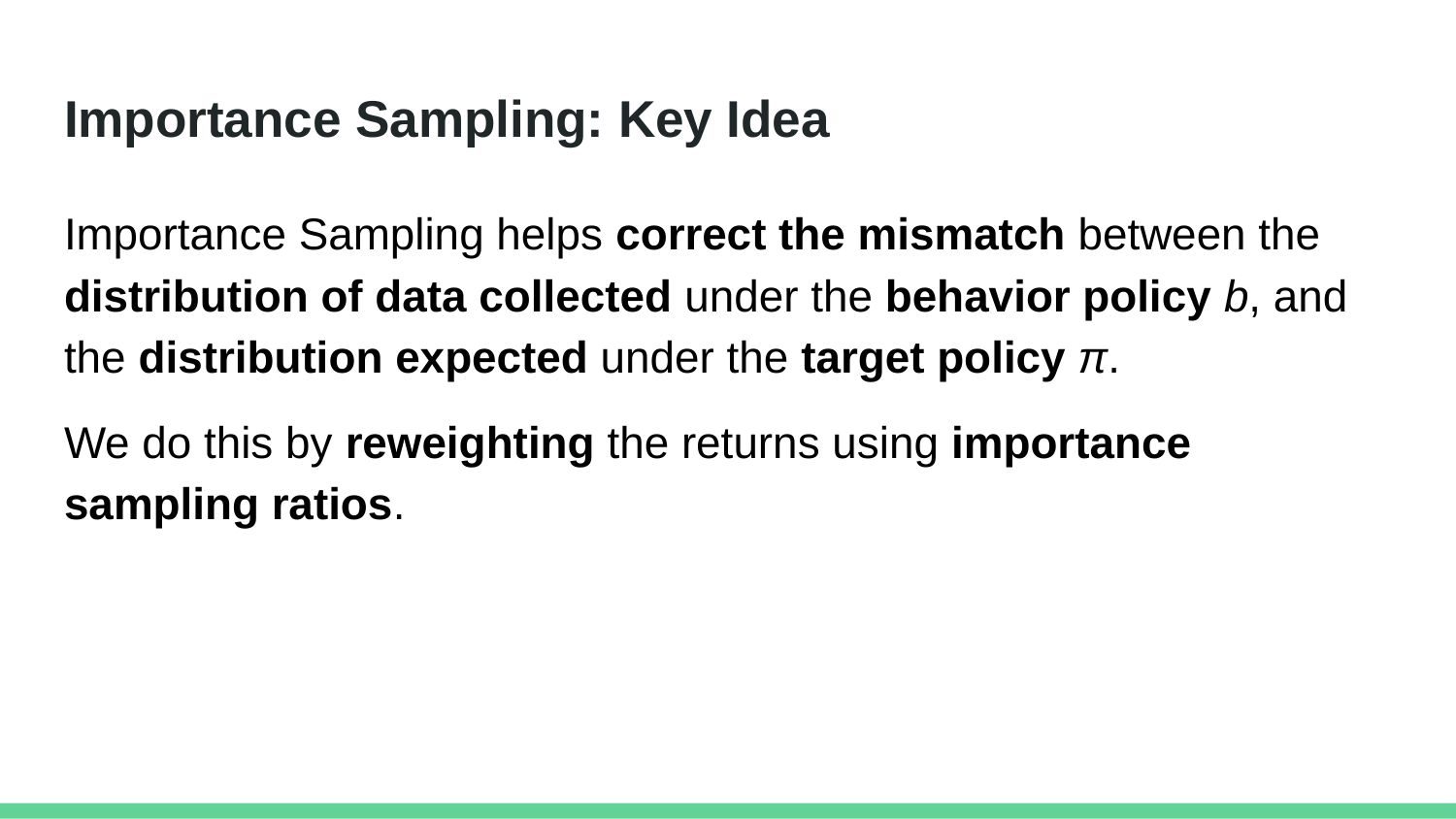

# Importance Sampling: Key Idea
Importance Sampling helps correct the mismatch between the distribution of data collected under the behavior policy b, and the distribution expected under the target policy π.
We do this by reweighting the returns using importance sampling ratios.